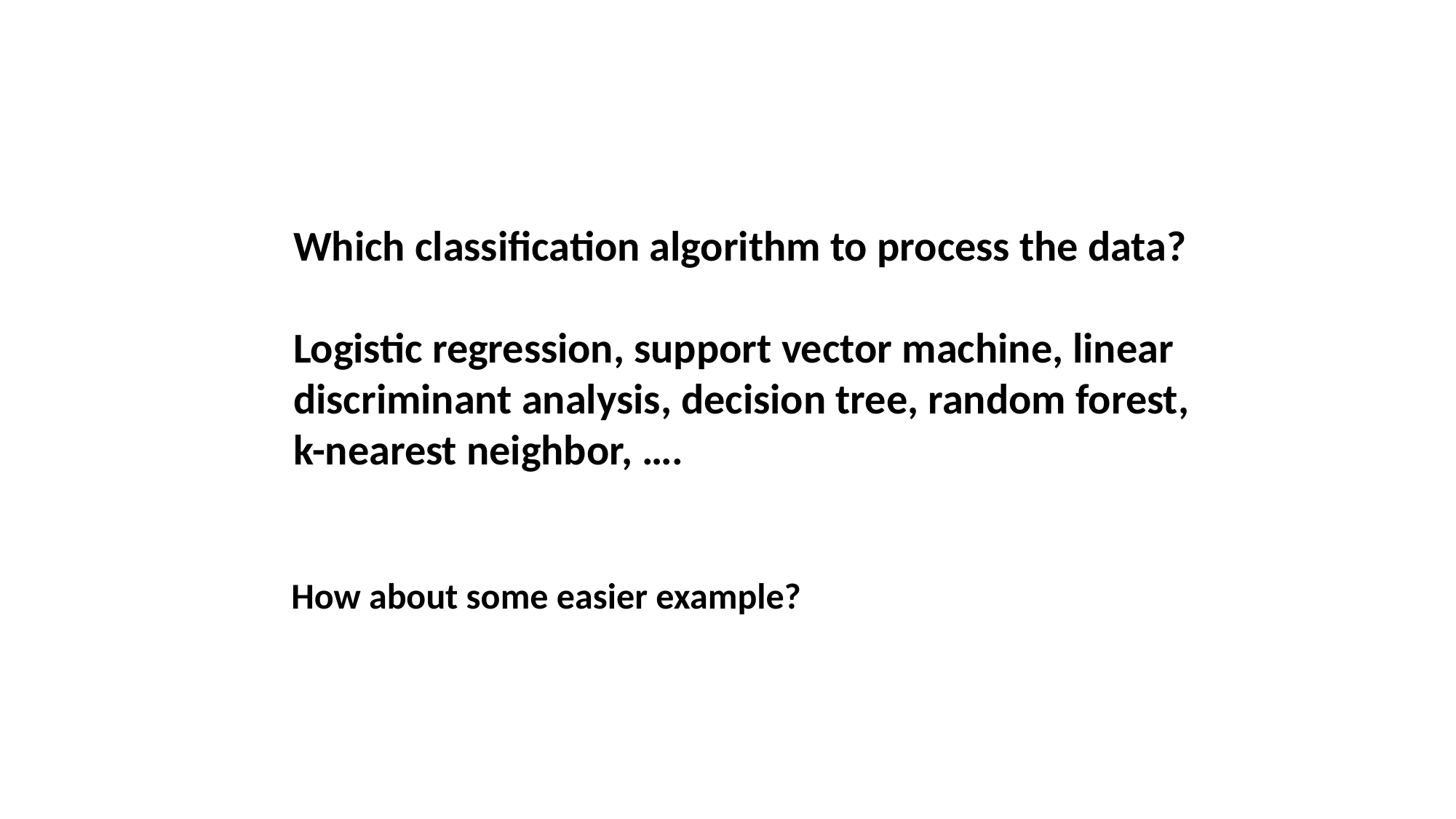

Which classification algorithm to process the data?

Logistic regression, support vector machine, linear
discriminant analysis, decision tree, random forest,
k-nearest neighbor, ….
How about some easier example?